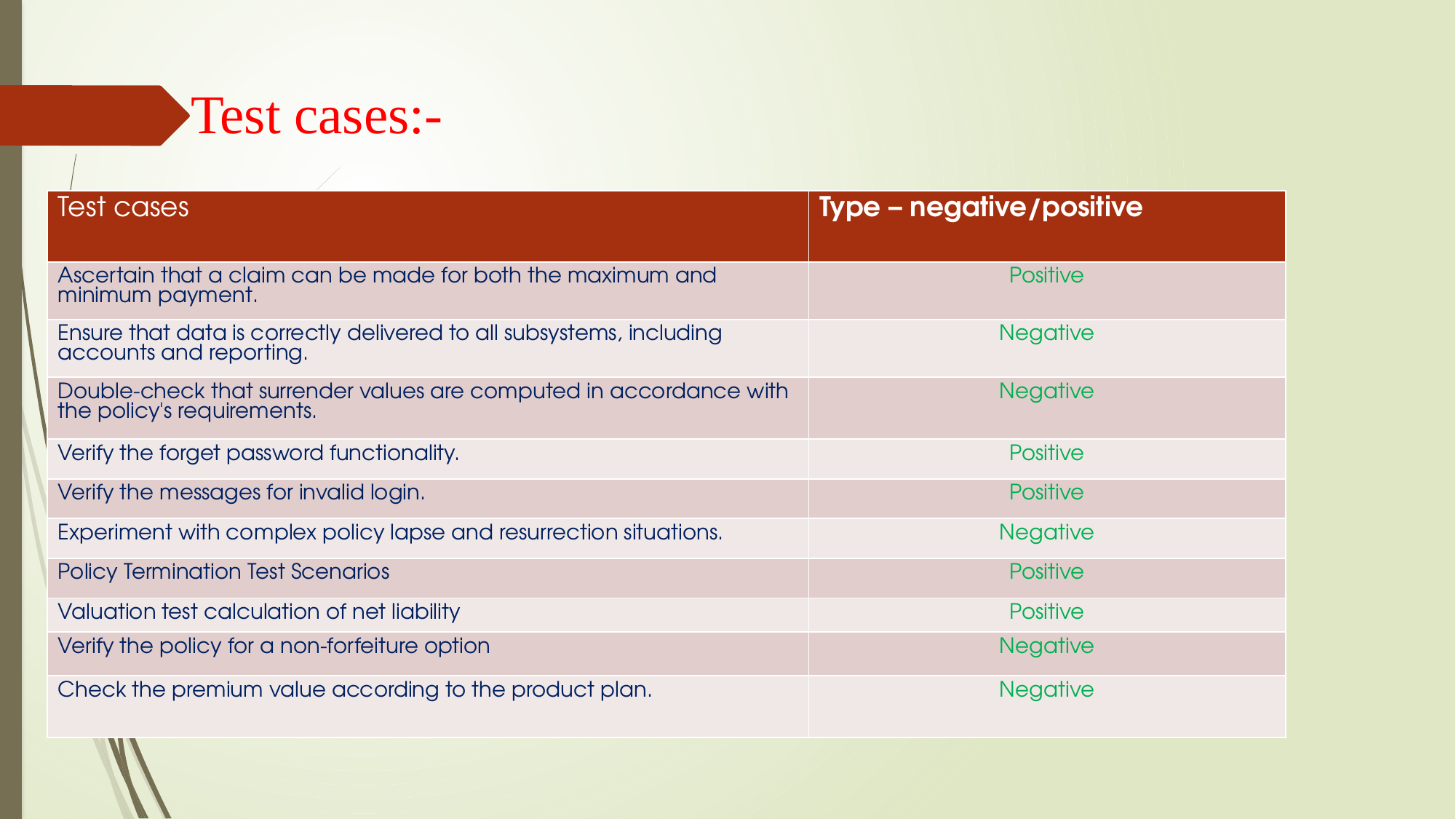

# Test cases:-
| Test cases | Type – negative/positive |
| --- | --- |
| Ascertain that a claim can be made for both the maximum and minimum payment. | Positive |
| Ensure that data is correctly delivered to all subsystems, including accounts and reporting. | Negative |
| Double-check that surrender values are computed in accordance with the policy's requirements. | Negative |
| Verify the forget password functionality. | Positive |
| Verify the messages for invalid login. | Positive |
| Experiment with complex policy lapse and resurrection situations. | Negative |
| Policy Termination Test Scenarios | Positive |
| Valuation test calculation of net liability | Positive |
| Verify the policy for a non-forfeiture option | Negative |
| Check the premium value according to the product plan. | Negative |